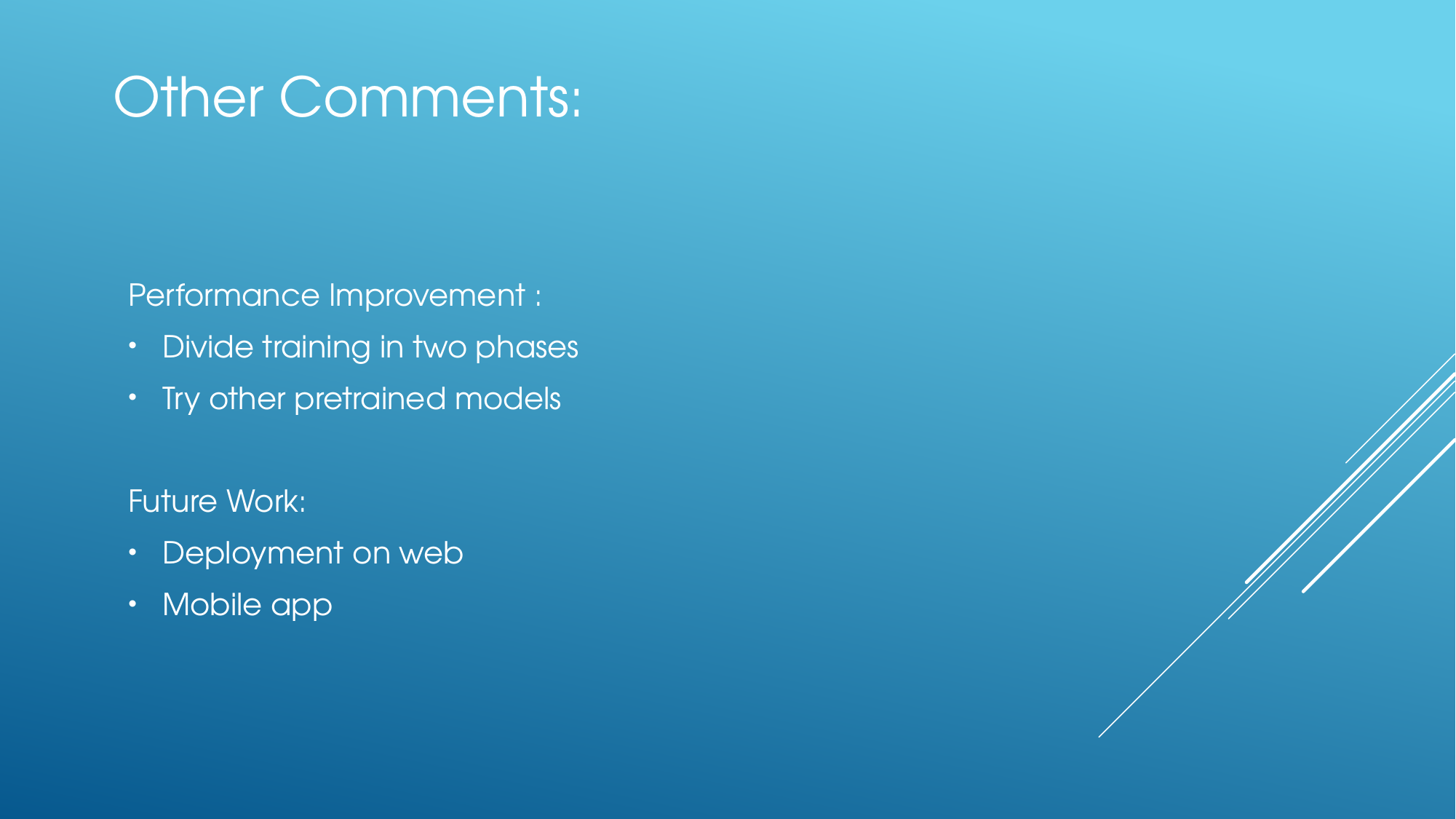

# Other Comments:
Performance Improvement :
Divide training in two phases
Try other pretrained models

Future Work:
Deployment on web
Mobile app